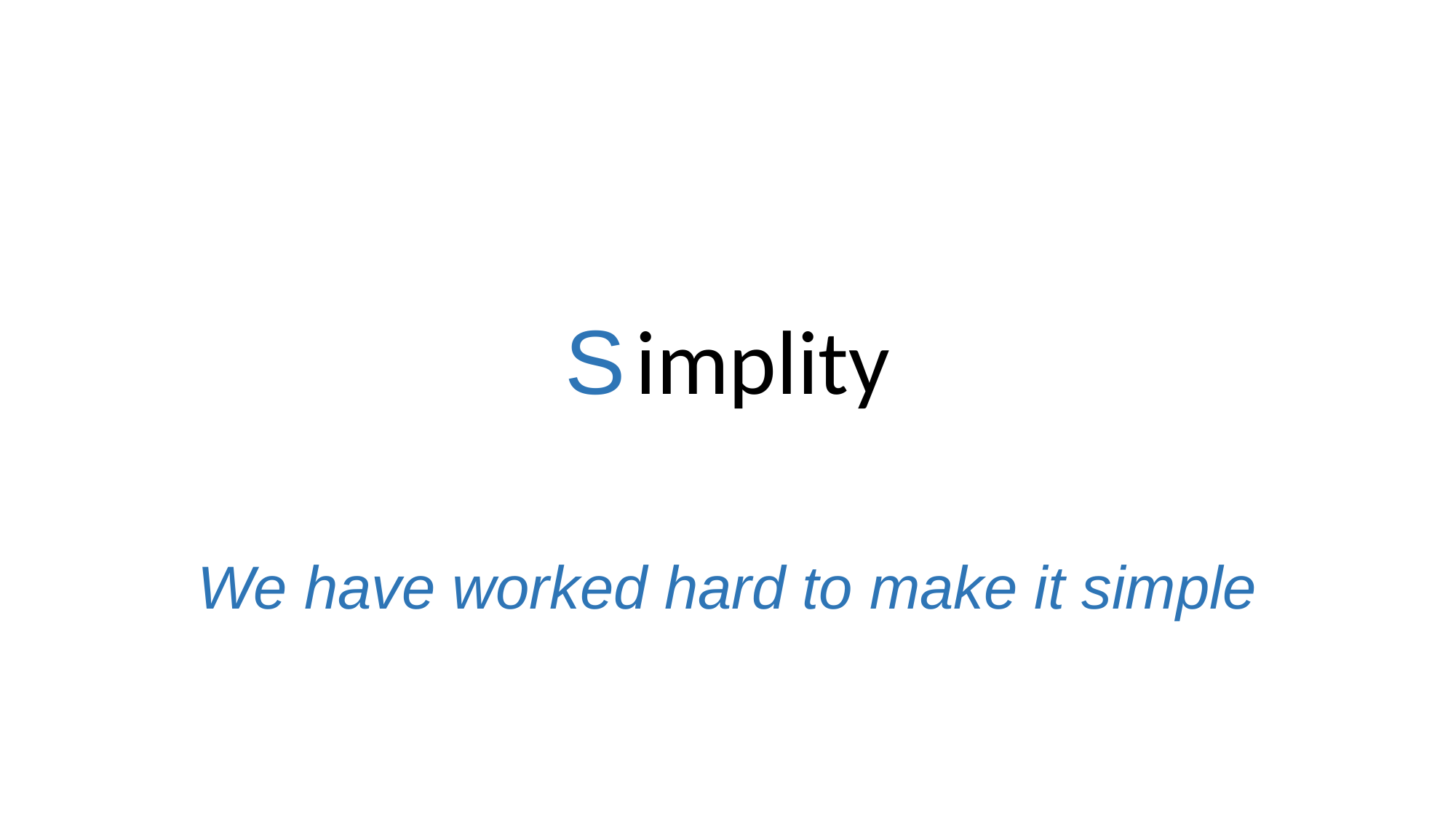

# S implity
We have worked hard to make it simple